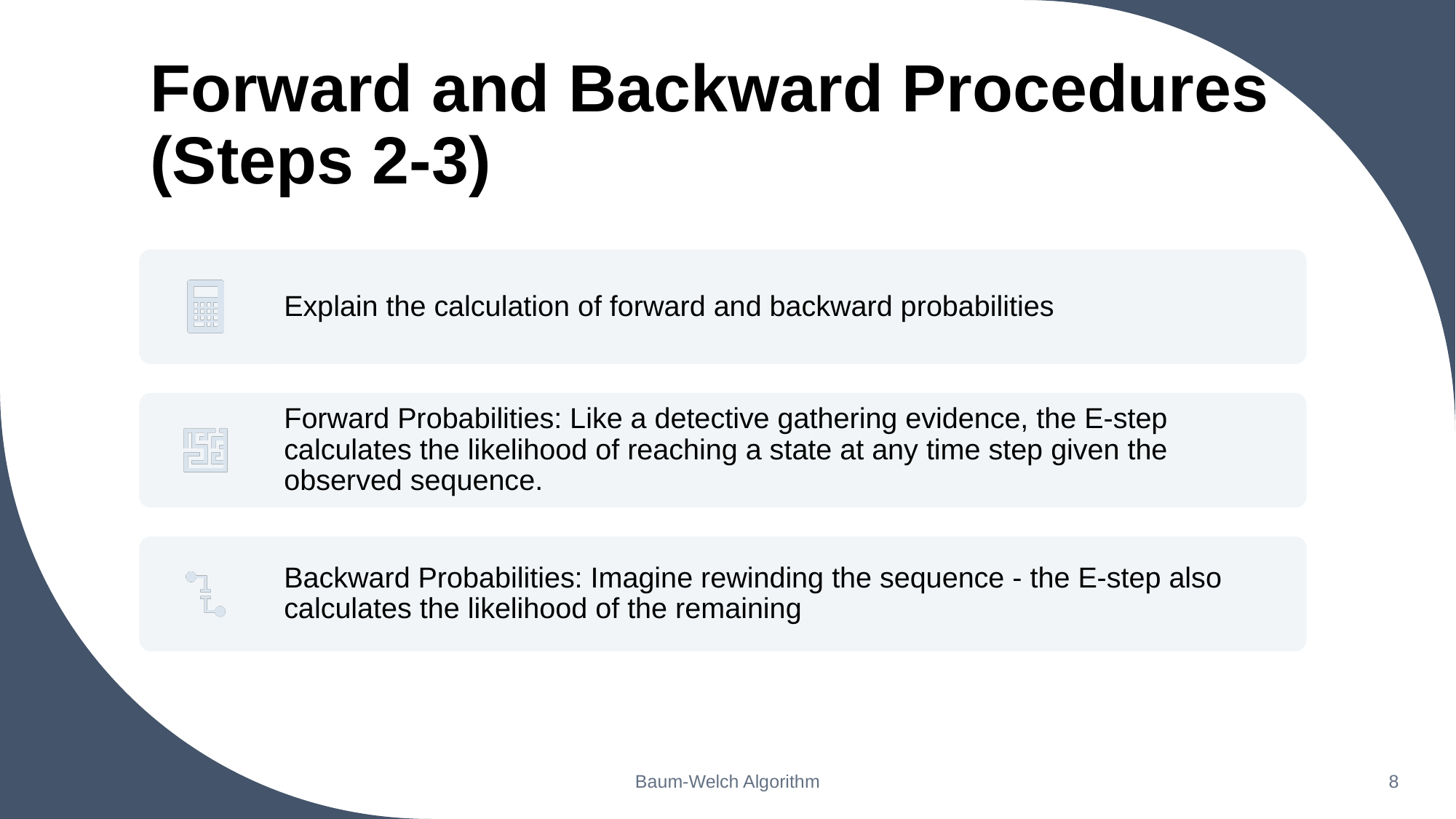

# Forward and Backward Procedures (Steps 2-3)
Explain the calculation of forward and backward probabilities
Forward Probabilities: Like a detective gathering evidence, the E-step calculates the likelihood of reaching a state at any time step given the observed sequence.
Backward Probabilities: Imagine rewinding the sequence - the E-step also calculates the likelihood of the remaining
Baum-Welch Algorithm
8